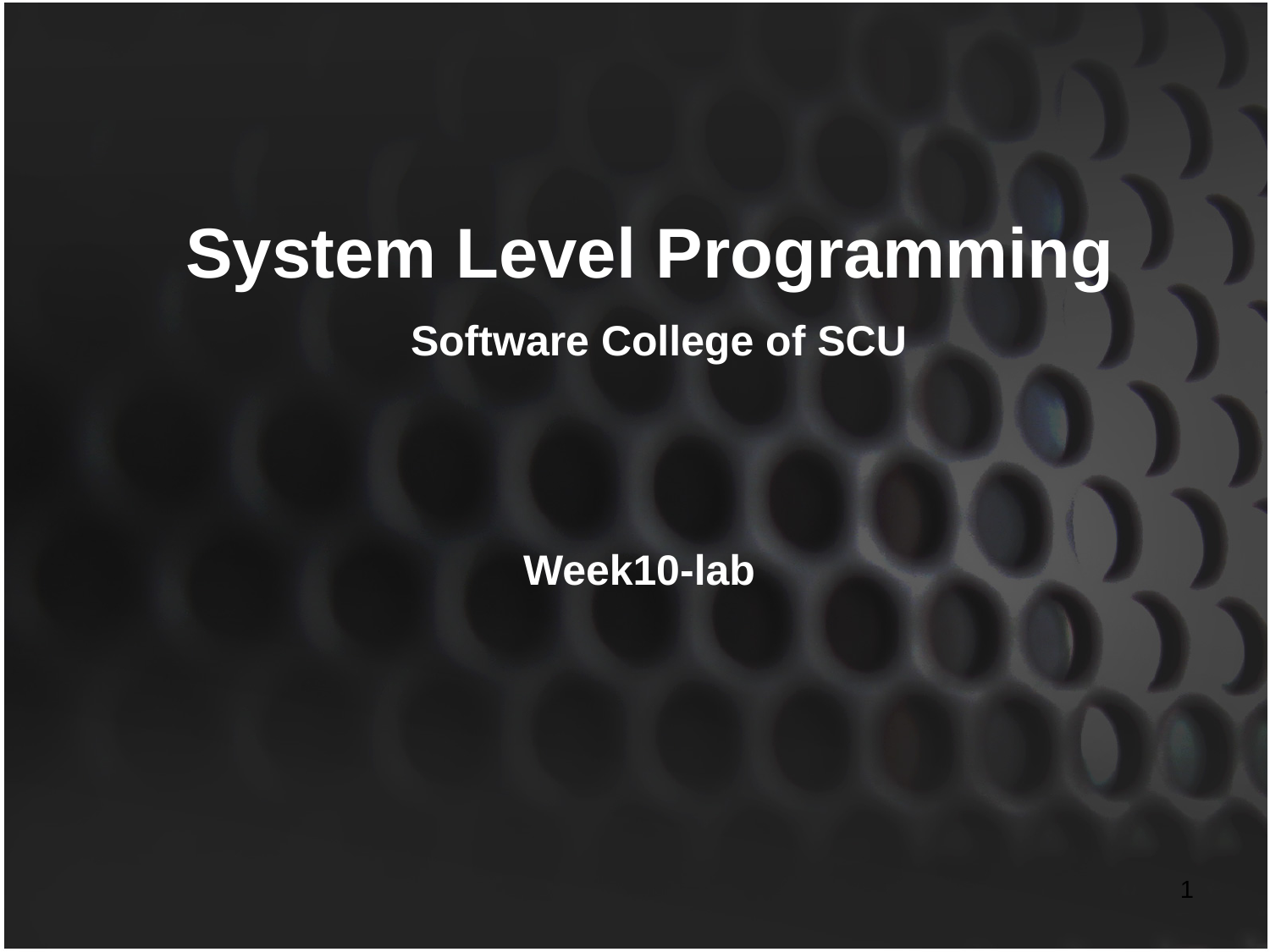

System Level Programming
 Software College of SCU
Week10-lab
1